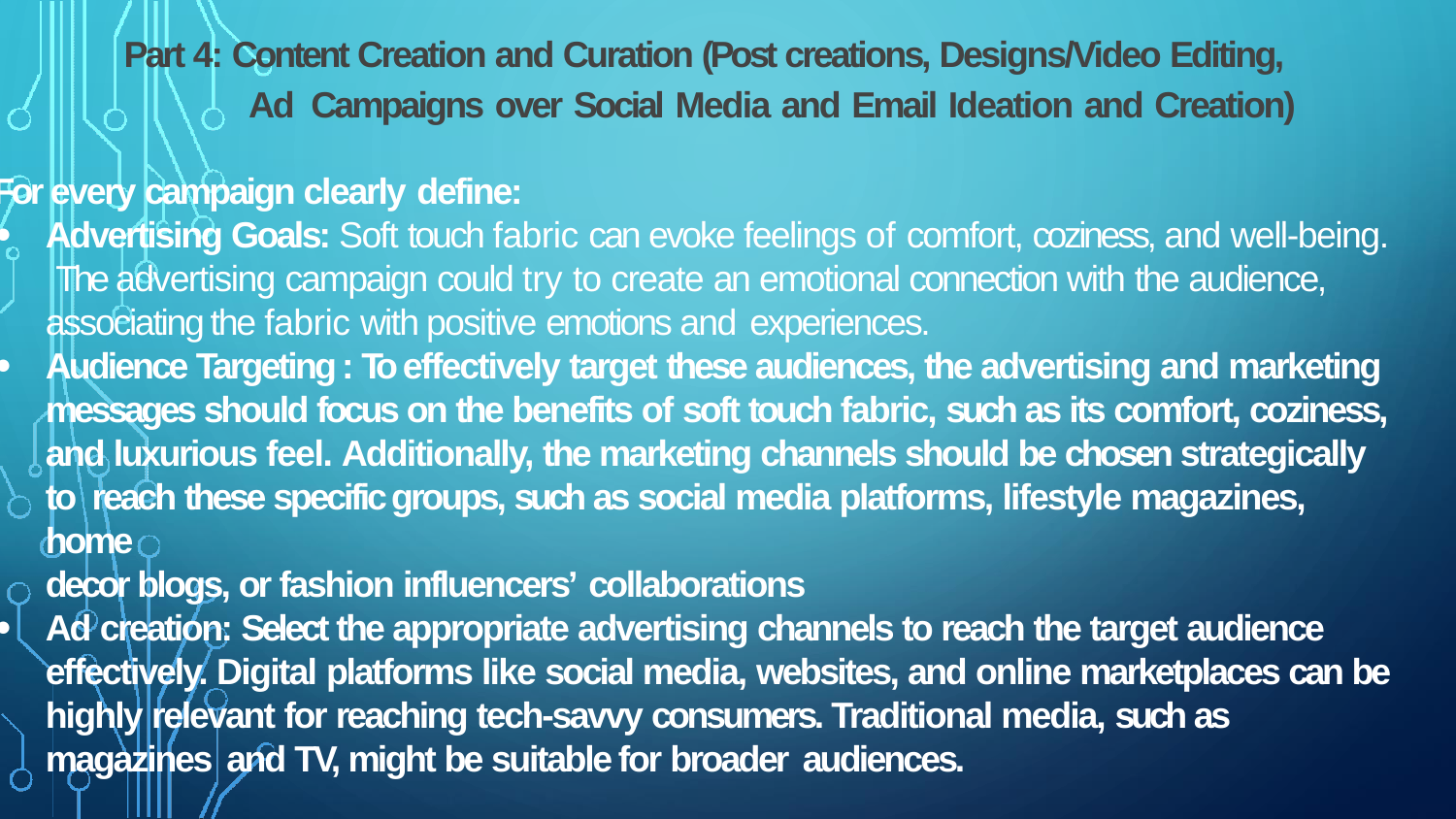

Part 4: Content Creation and Curation (Post creations, Designs/Video Editing, Ad  Campaigns over Social Media and Email Ideation and Creation)

For every campaign clearly define:
Advertising Goals: Soft touch fabric can evoke feelings of comfort, coziness, and well-being.  The advertising campaign could try to create an emotional connection with the audience,  associating the fabric with positive emotions and experiences.
Audience Targeting : To effectively target these audiences, the advertising and marketing  messages should focus on the benefits of soft touch fabric, such as its comfort, coziness,  and luxurious feel. Additionally, the marketing channels should be chosen strategically to  reach these specific groups, such as social media platforms, lifestyle magazines, home
decor blogs, or fashion influencers’ collaborations
Ad creation: Select the appropriate advertising channels to reach the target audience  effectively. Digital platforms like social media, websites, and online marketplaces can be  highly relevant for reaching tech-savvy consumers. Traditional media, such as magazines  and TV, might be suitable for broader audiences.